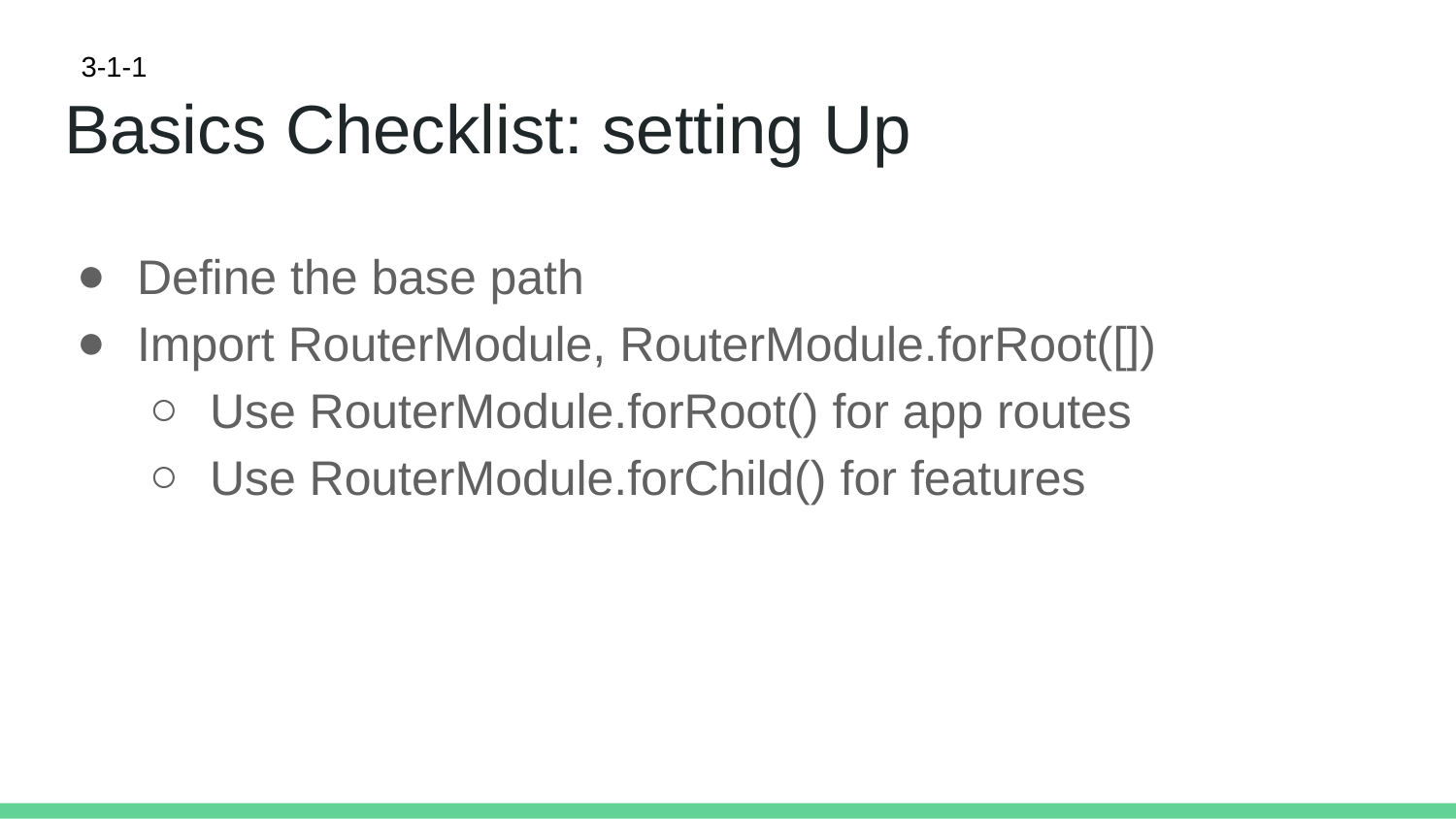

3-1-1
# Basics Checklist: setting Up
Define the base path
Import RouterModule, RouterModule.forRoot([])
Use RouterModule.forRoot() for app routes
Use RouterModule.forChild() for features